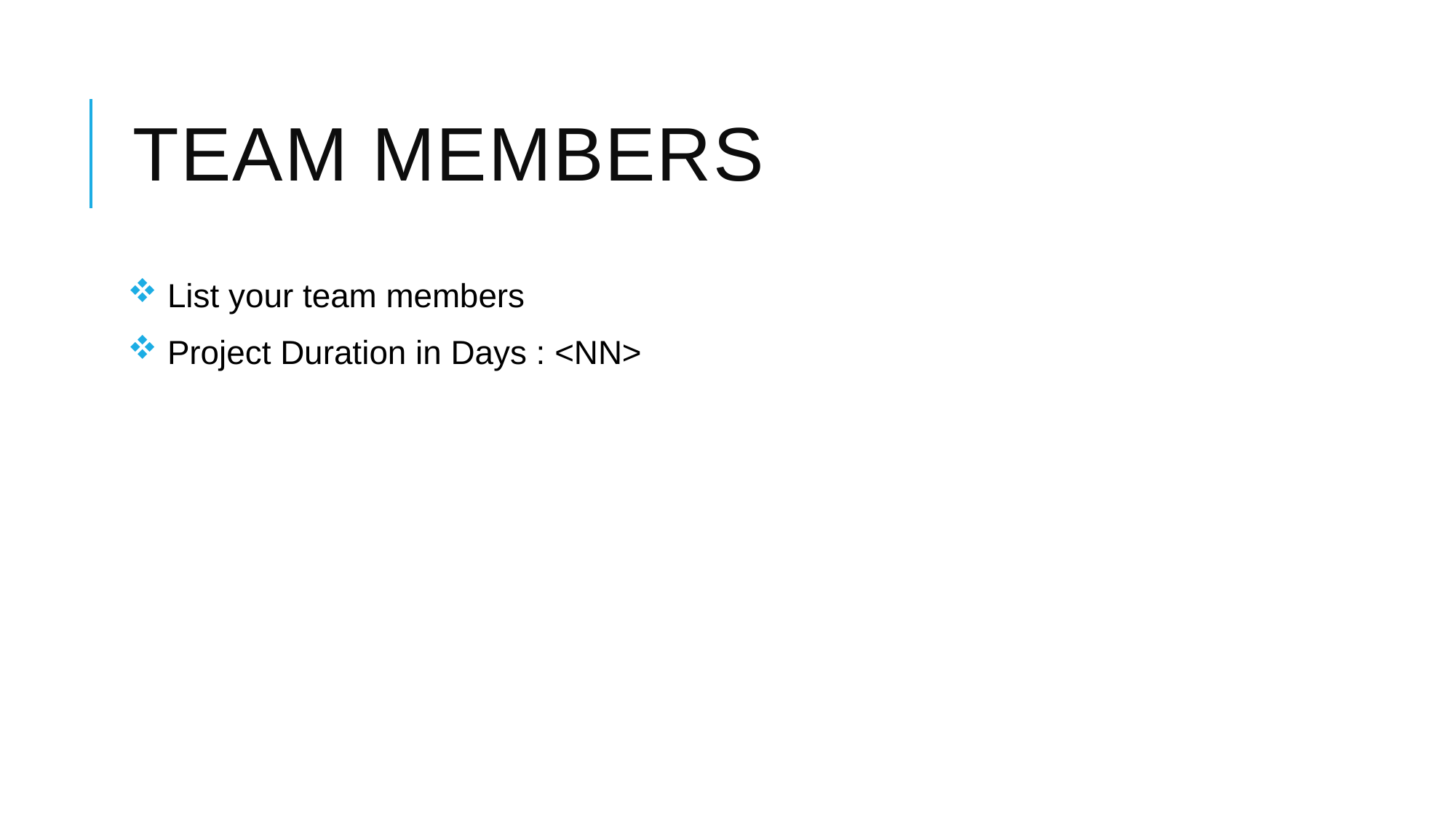

# Team MEMBERS
 List your team members
 Project Duration in Days : <NN>